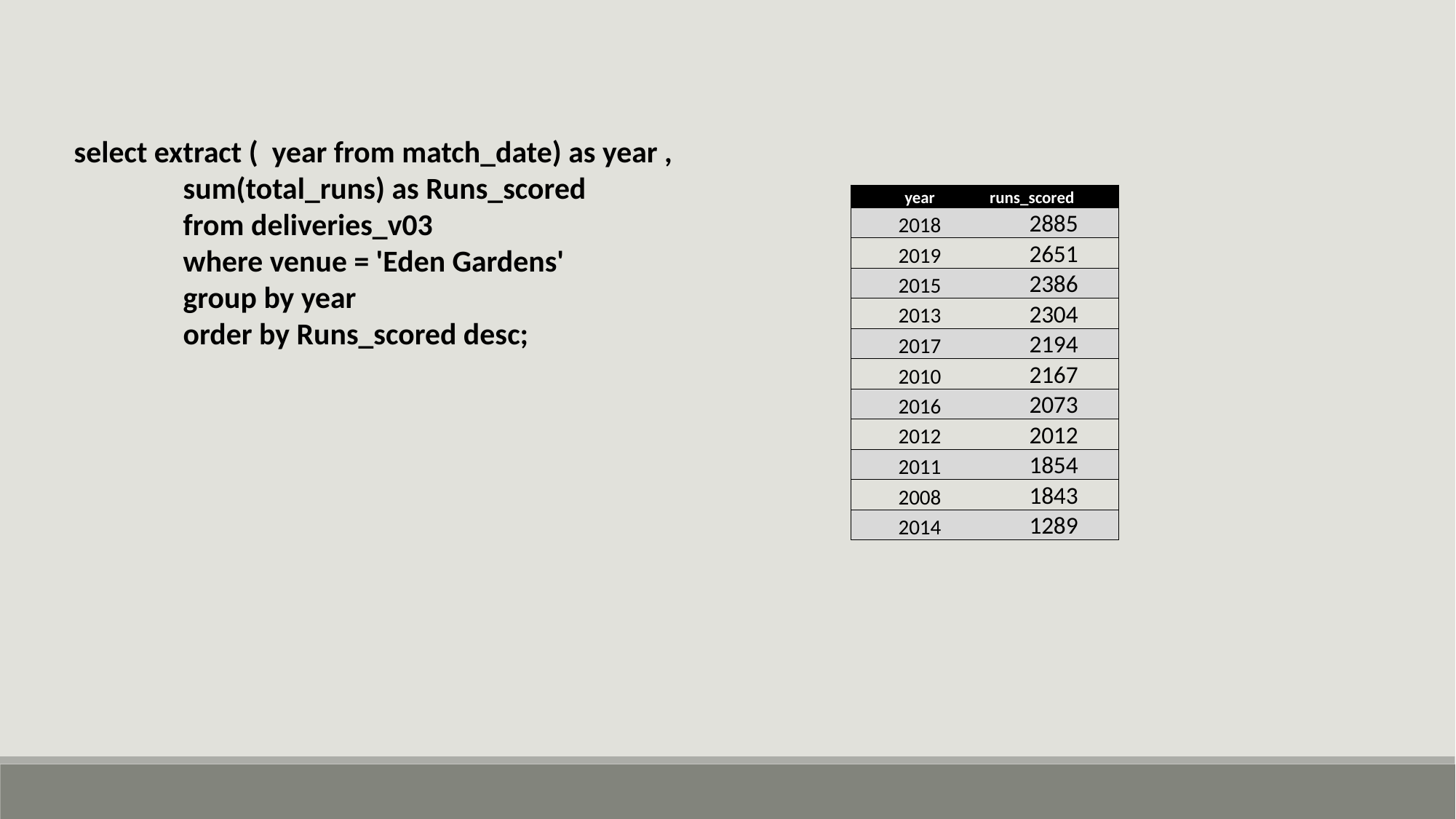

select extract (  year from match_date) as year ,
	sum(total_runs) as Runs_scored
	from deliveries_v03
	where venue = 'Eden Gardens'
	group by year
	order by Runs_scored desc;

| year | runs\_scored |
| --- | --- |
| 2018 | 2885 |
| 2019 | 2651 |
| 2015 | 2386 |
| 2013 | 2304 |
| 2017 | 2194 |
| 2010 | 2167 |
| 2016 | 2073 |
| 2012 | 2012 |
| 2011 | 1854 |
| 2008 | 1843 |
| 2014 | 1289 |